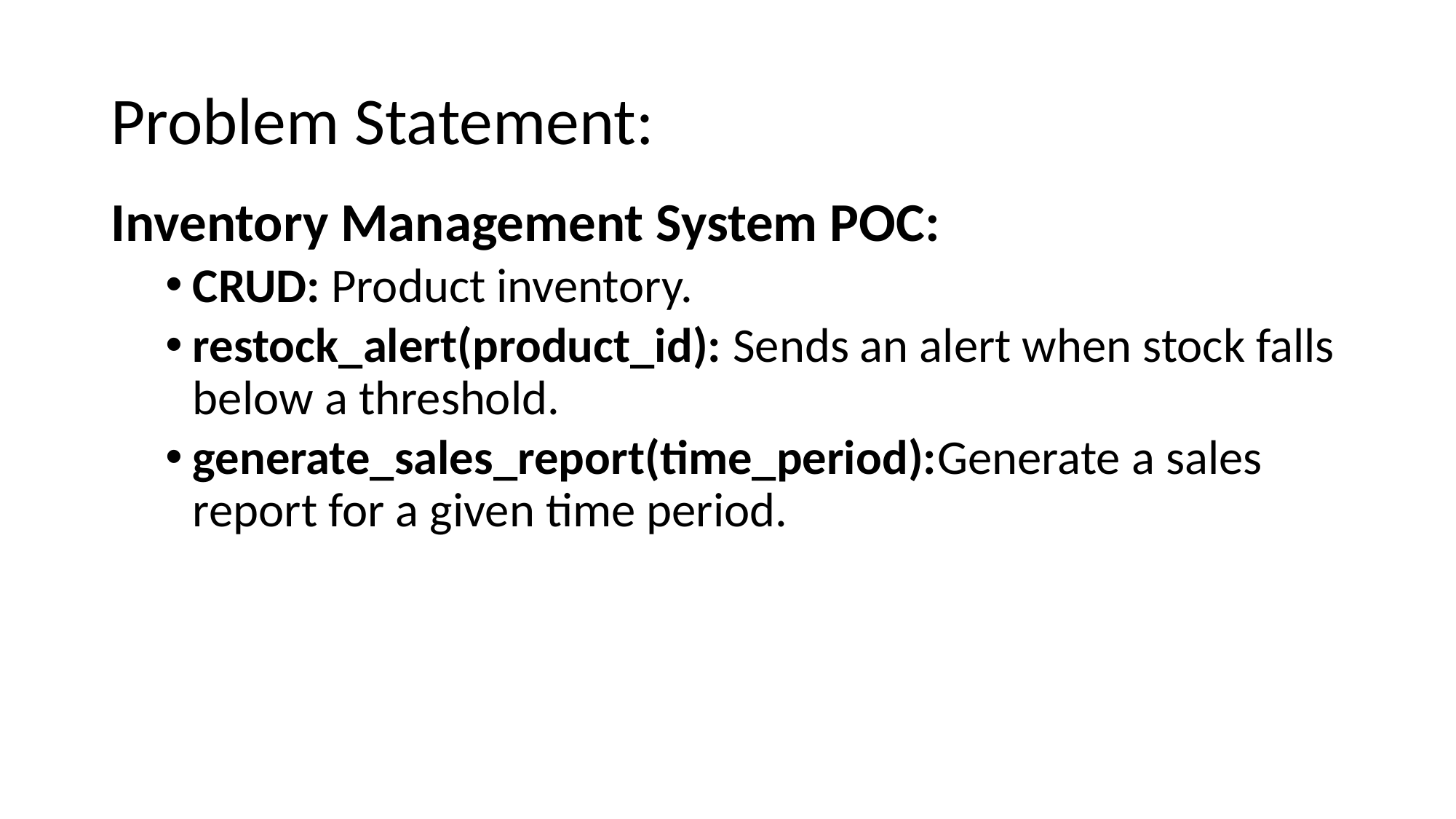

# Problem Statement:
Inventory Management System POC:
CRUD: Product inventory.
restock_alert(product_id): Sends an alert when stock falls below a threshold.
generate_sales_report(time_period):Generate a sales report for a given time period.